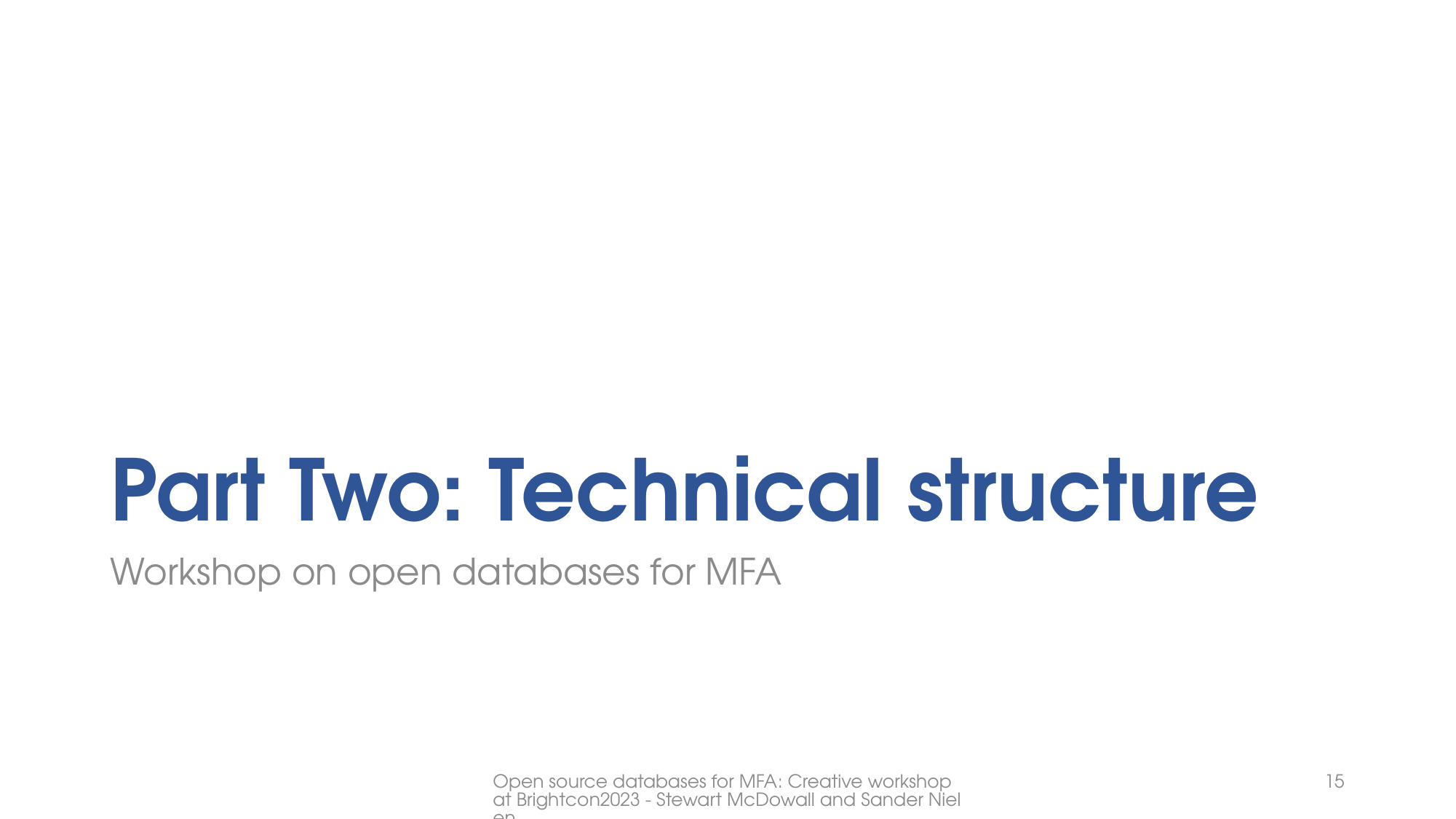

# Part Two: Technical structure
Workshop on open databases for MFA
Open source databases for MFA​: Creative workshop at Brightcon2023 - Stewart McDowall and Sander Nielen
15